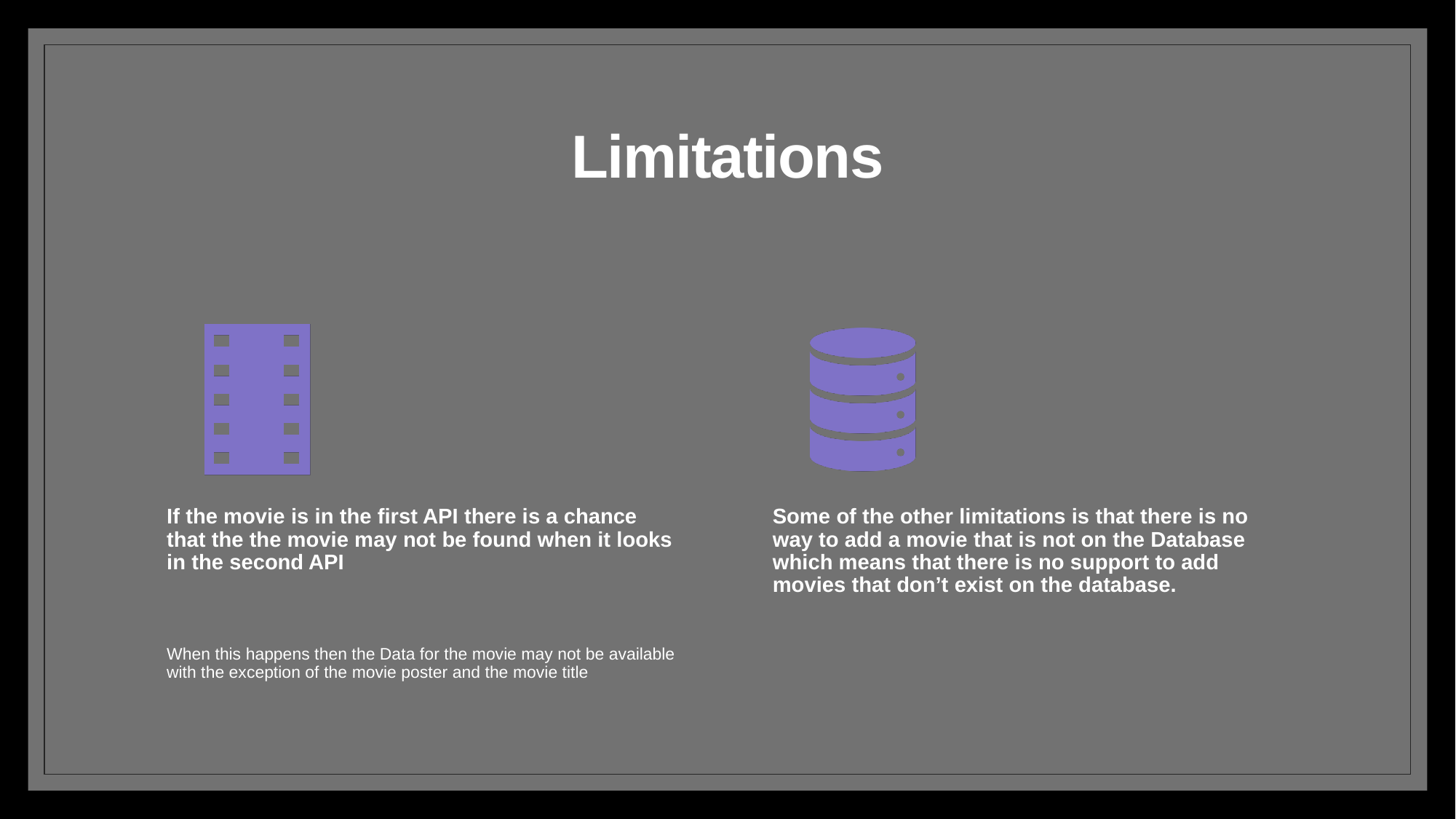

# Limitations
If the movie is in the first API there is a chance that the the movie may not be found when it looks in the second API
When this happens then the Data for the movie may not be available with the exception of the movie poster and the movie title
Some of the other limitations is that there is no way to add a movie that is not on the Database which means that there is no support to add movies that don’t exist on the database.